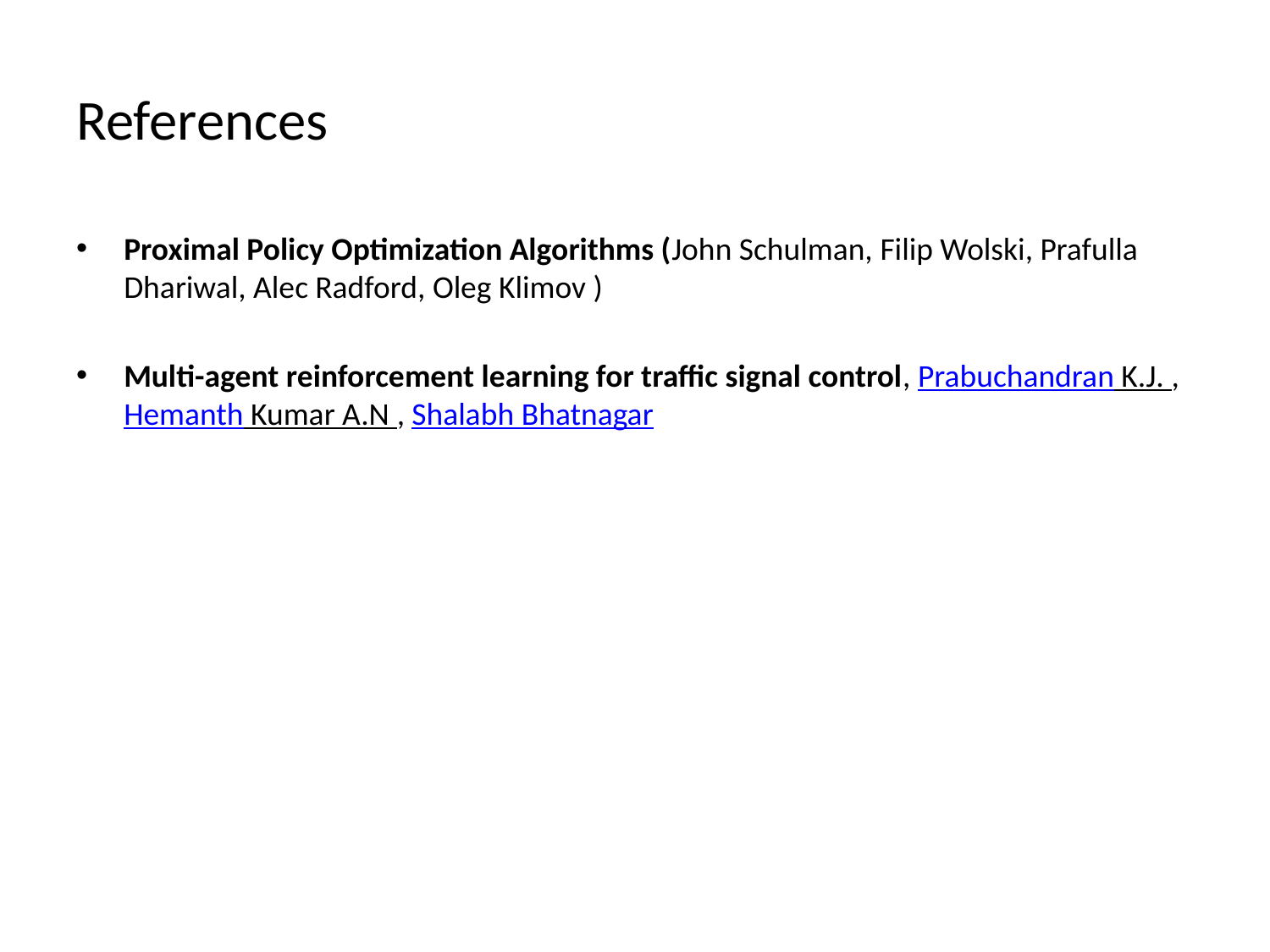

# References
Proximal Policy Optimization Algorithms (John Schulman, Filip Wolski, Prafulla Dhariwal, Alec Radford, Oleg Klimov )

Multi-agent reinforcement learning for traffic signal control, Prabuchandran K.J. , Hemanth Kumar A.N , Shalabh Bhatnagar